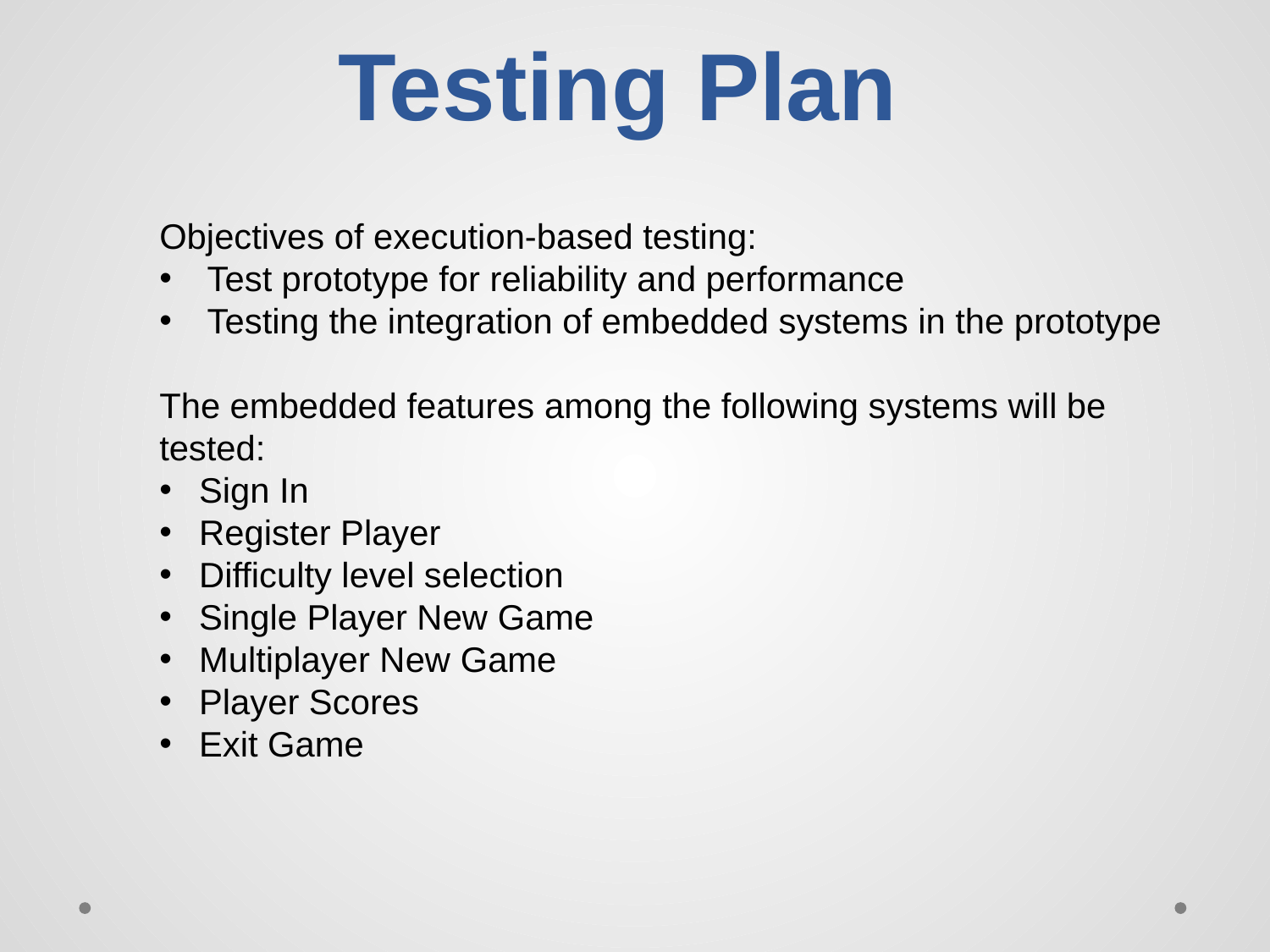

# Testing Plan
Objectives of execution-based testing:
Test prototype for reliability and performance
Testing the integration of embedded systems in the prototype

The embedded features among the following systems will be tested:
Sign In
Register Player
Difficulty level selection
Single Player New Game
Multiplayer New Game
Player Scores
Exit Game